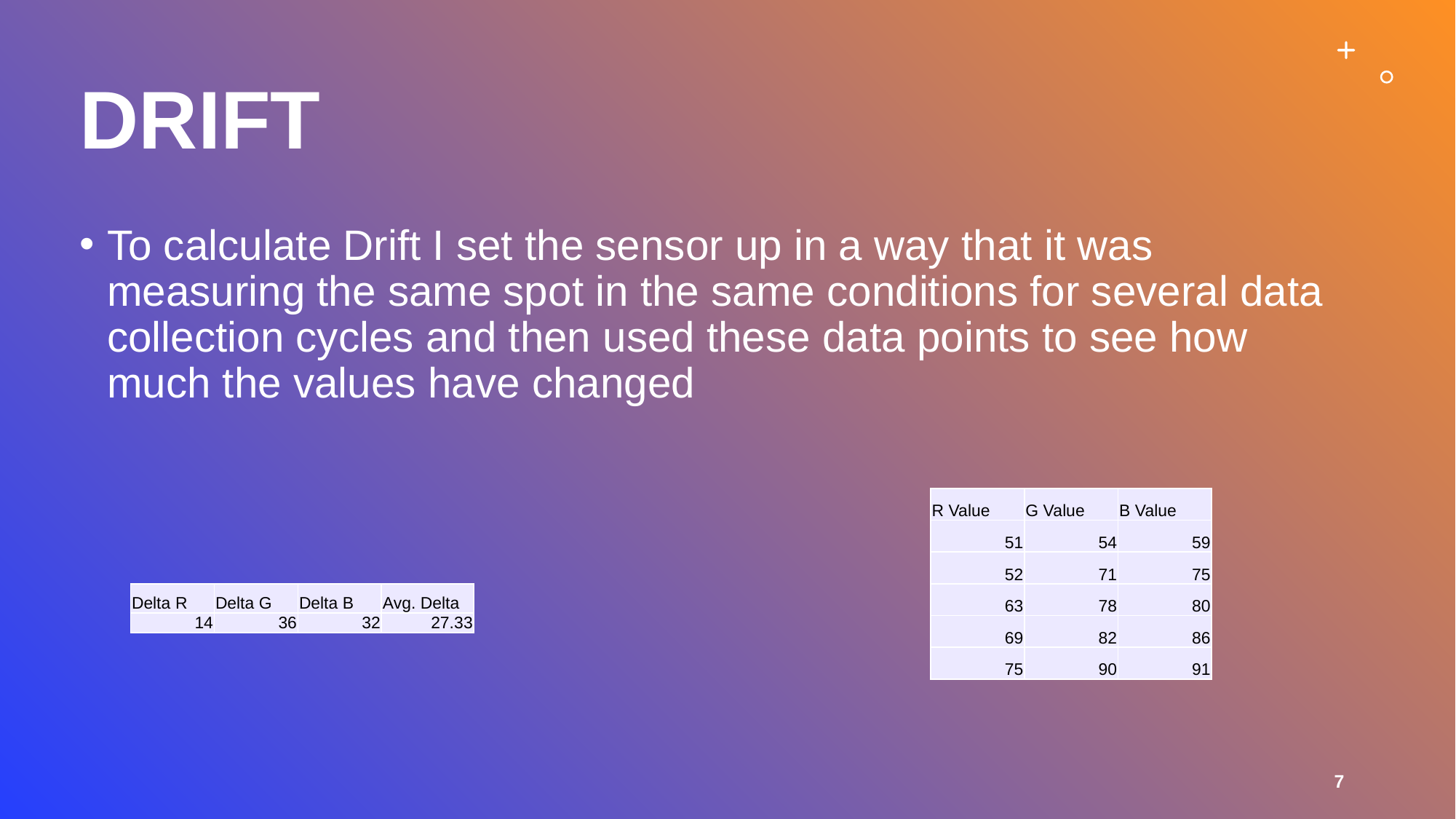

# drift
To calculate Drift I set the sensor up in a way that it was measuring the same spot in the same conditions for several data collection cycles and then used these data points to see how much the values have changed
| R Value | G Value | B Value |
| --- | --- | --- |
| 51 | 54 | 59 |
| 52 | 71 | 75 |
| 63 | 78 | 80 |
| 69 | 82 | 86 |
| 75 | 90 | 91 |
| Delta R | Delta G | Delta B | Avg. Delta |
| --- | --- | --- | --- |
| 14 | 36 | 32 | 27.33 |
7